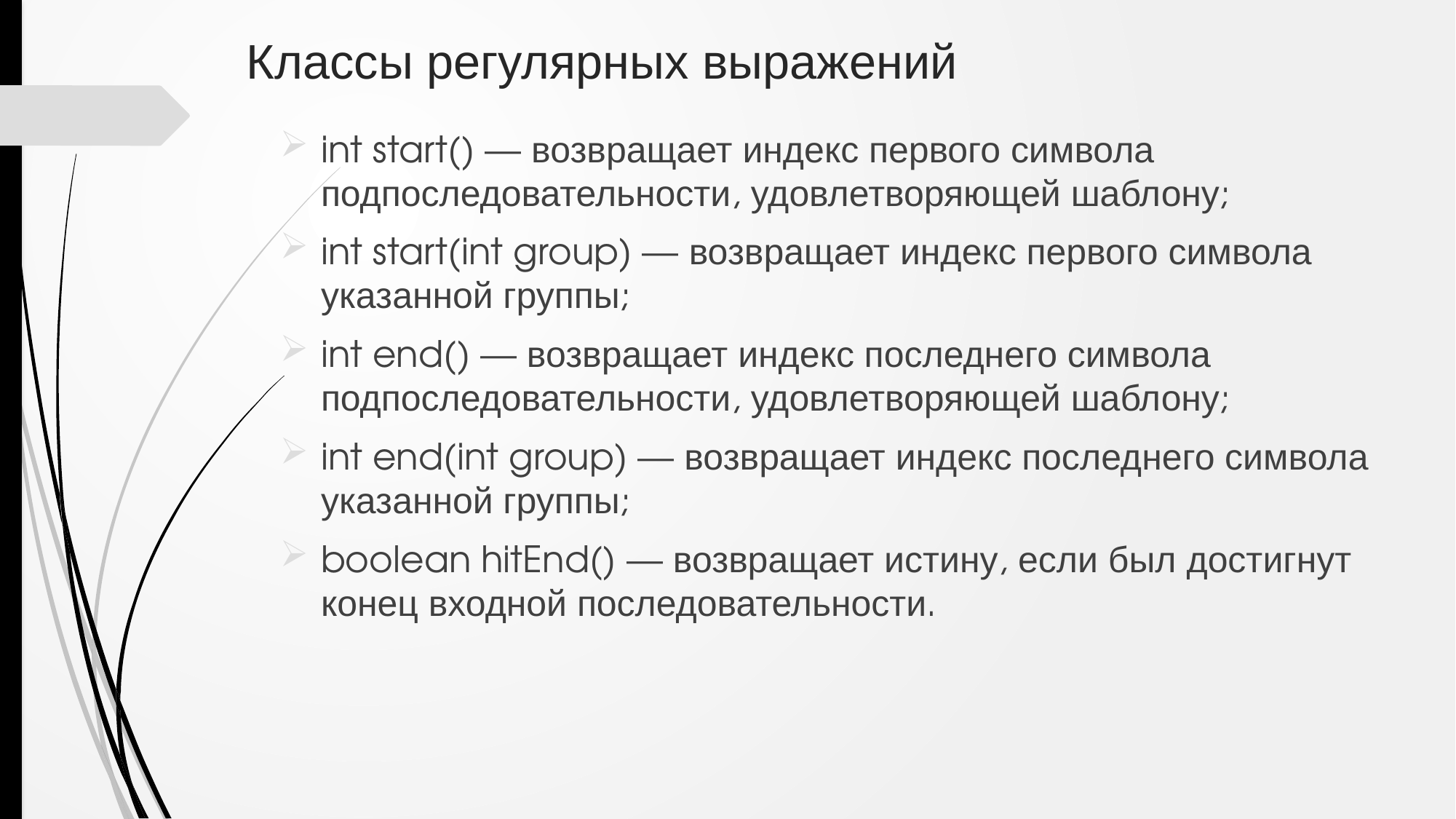

# Классы регулярных выражений
int start() — возвращает индекс первого символа подпоследовательности, удовлетворяющей шаблону;
int start(int group) — возвращает индекс первого символа указанной группы;
int end() — возвращает индекс последнего символа подпоследовательности, удовлетворяющей шаблону;
int end(int group) — возвращает индекс последнего символа указанной группы;
boolean hitEnd() — возвращает истину, если был достигнут конец входной последовательности.